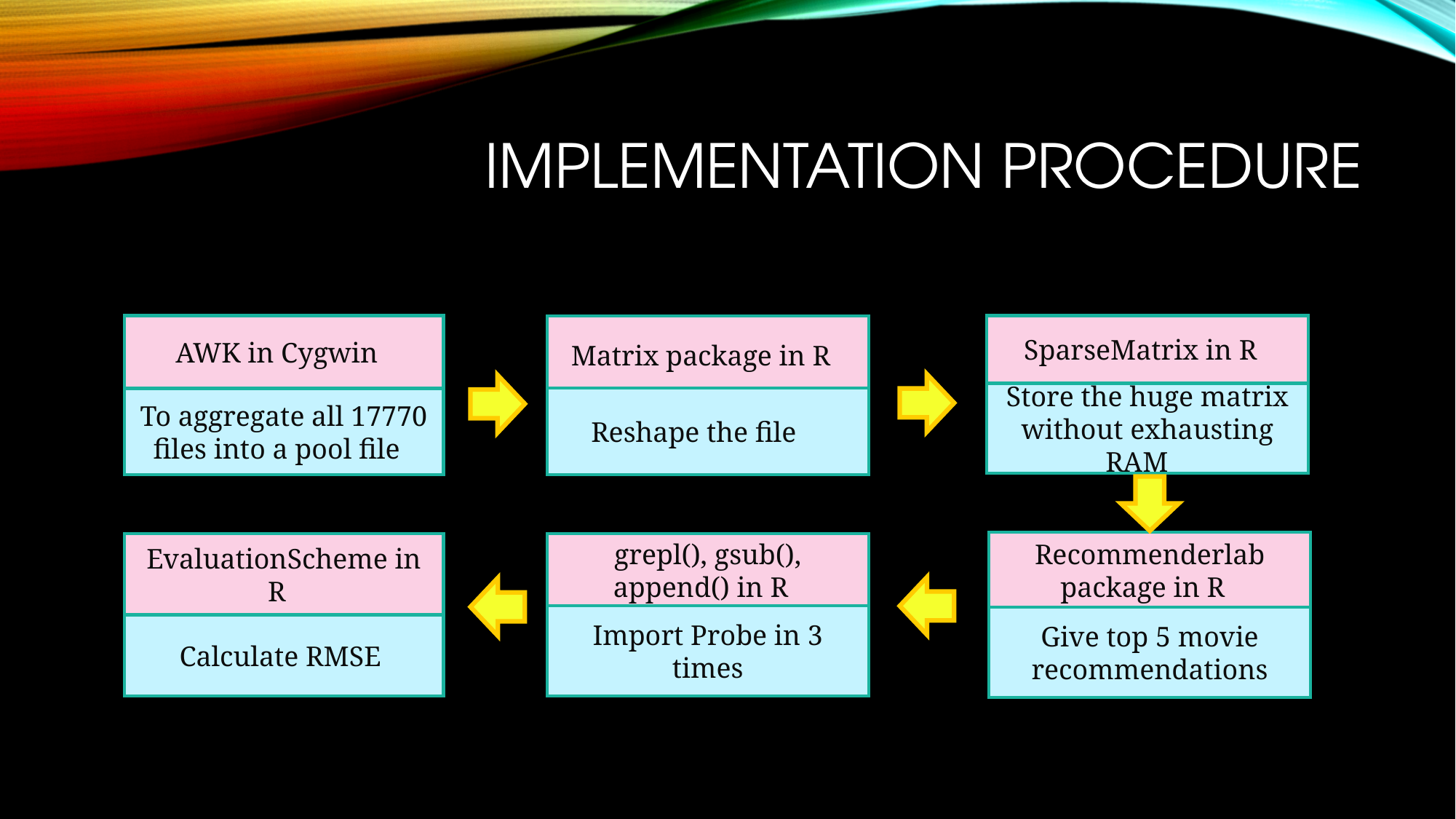

# Implementation procedure
SparseMatrix in R
AWK in Cygwin
Matrix package in R

Store the huge matrix without exhausting RAM
Reshape the file
To aggregate all 17770 files into a pool file

Recommenderlab package in R
EvaluationScheme in R
grepl(), gsub(), append() in R

Import Probe in 3 times
Give top 5 movie recommendations
Calculate RMSE